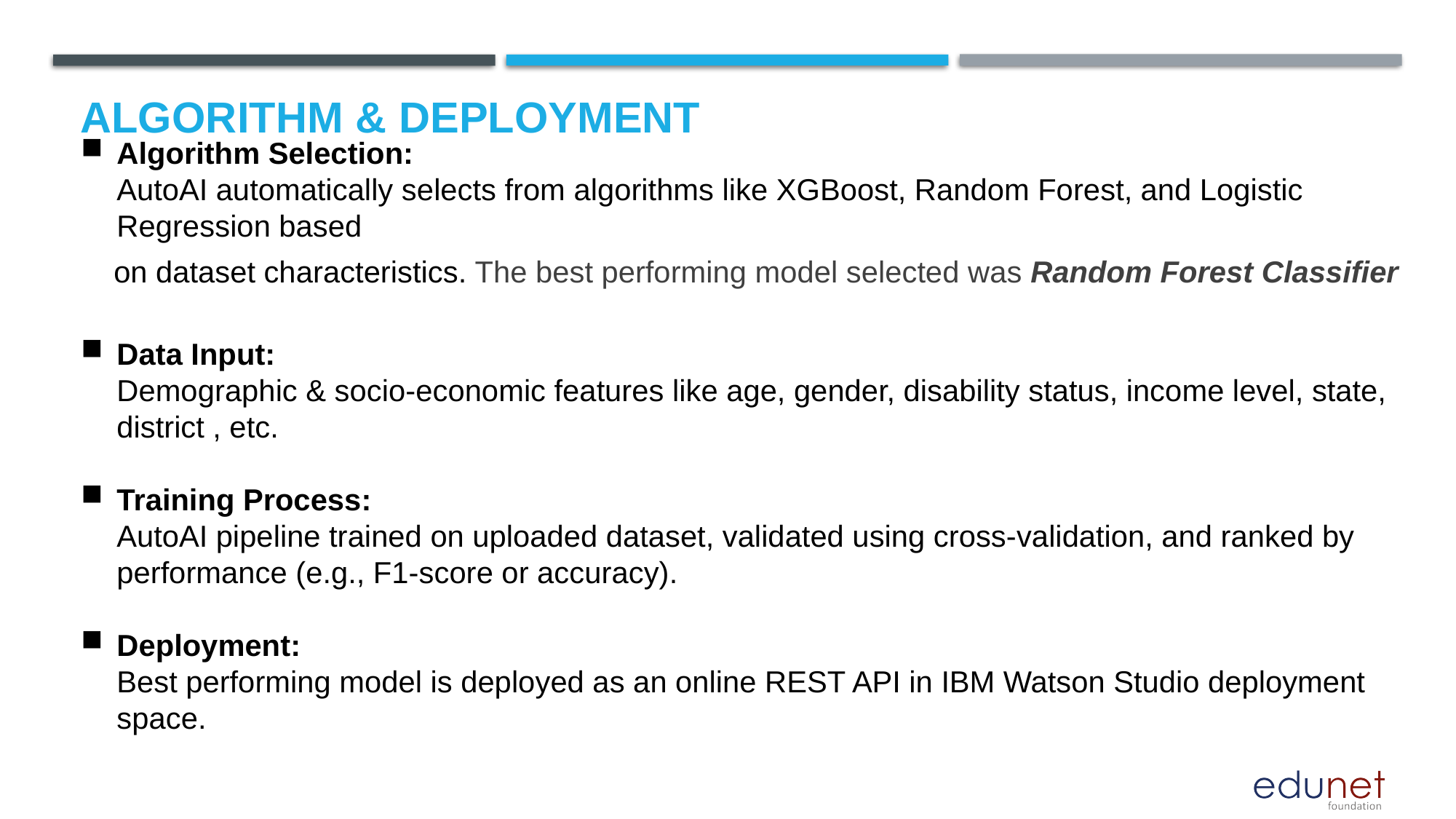

# Algorithm & Deployment
Algorithm Selection:
AutoAI automatically selects from algorithms like XGBoost, Random Forest, and Logistic Regression based
    on dataset characteristics. The best performing model selected was Random Forest Classifier

Data Input:
Demographic & socio-economic features like age, gender, disability status, income level, state, district , etc.

Training Process:
AutoAI pipeline trained on uploaded dataset, validated using cross-validation, and ranked by performance (e.g., F1-score or accuracy).

Deployment:
Best performing model is deployed as an online REST API in IBM Watson Studio deployment space.